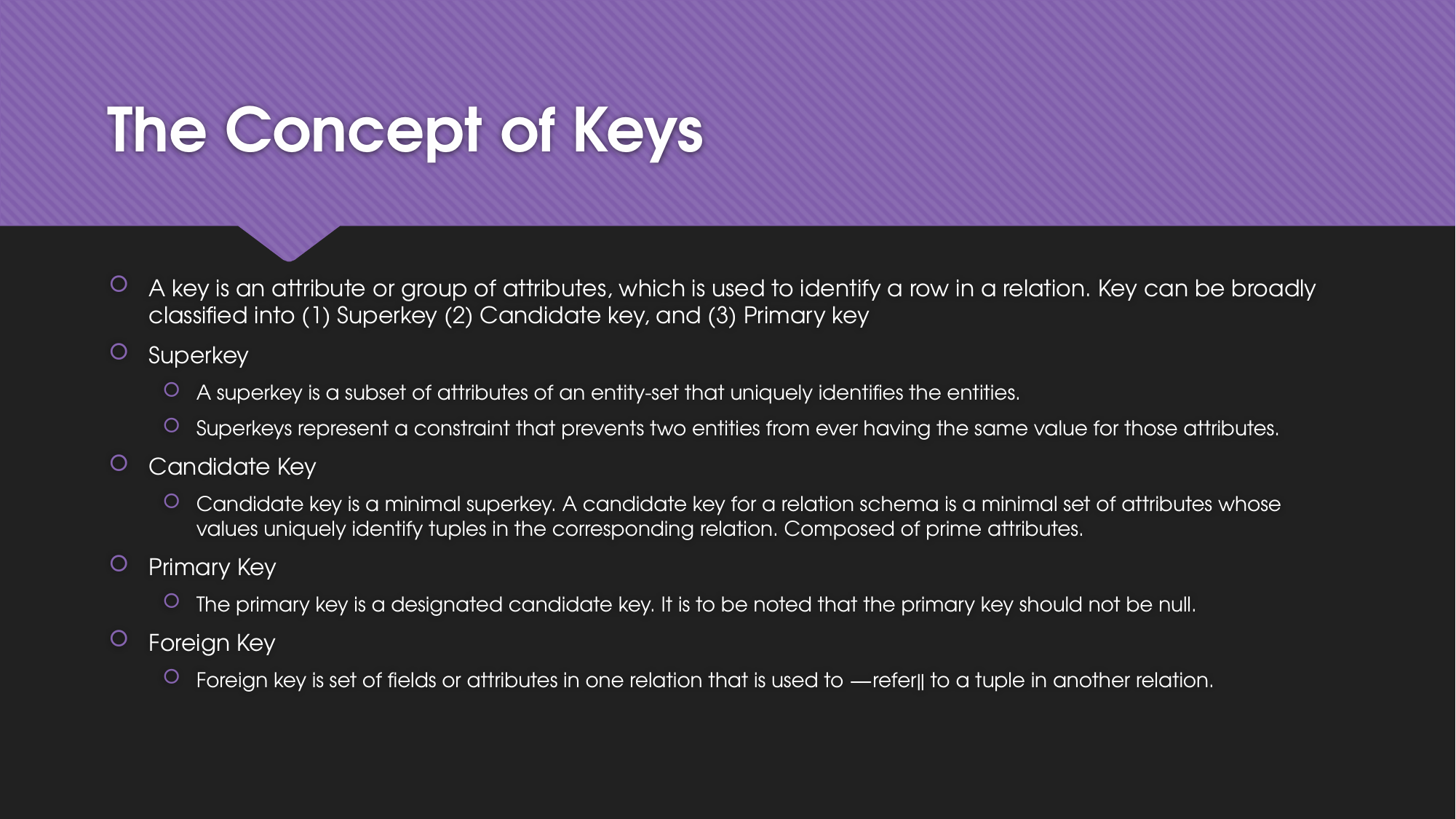

# The Concept of Keys
A key is an attribute or group of attributes, which is used to identify a row in a relation. Key can be broadly classified into (1) Superkey (2) Candidate key, and (3) Primary key
Superkey
A superkey is a subset of attributes of an entity-set that uniquely identifies the entities.
Superkeys represent a constraint that prevents two entities from ever having the same value for those attributes.
Candidate Key
Candidate key is a minimal superkey. A candidate key for a relation schema is a minimal set of attributes whose values uniquely identify tuples in the corresponding relation. Composed of prime attributes.
Primary Key
The primary key is a designated candidate key. It is to be noted that the primary key should not be null.
Foreign Key
Foreign key is set of fields or attributes in one relation that is used to ―refer‖ to a tuple in another relation.